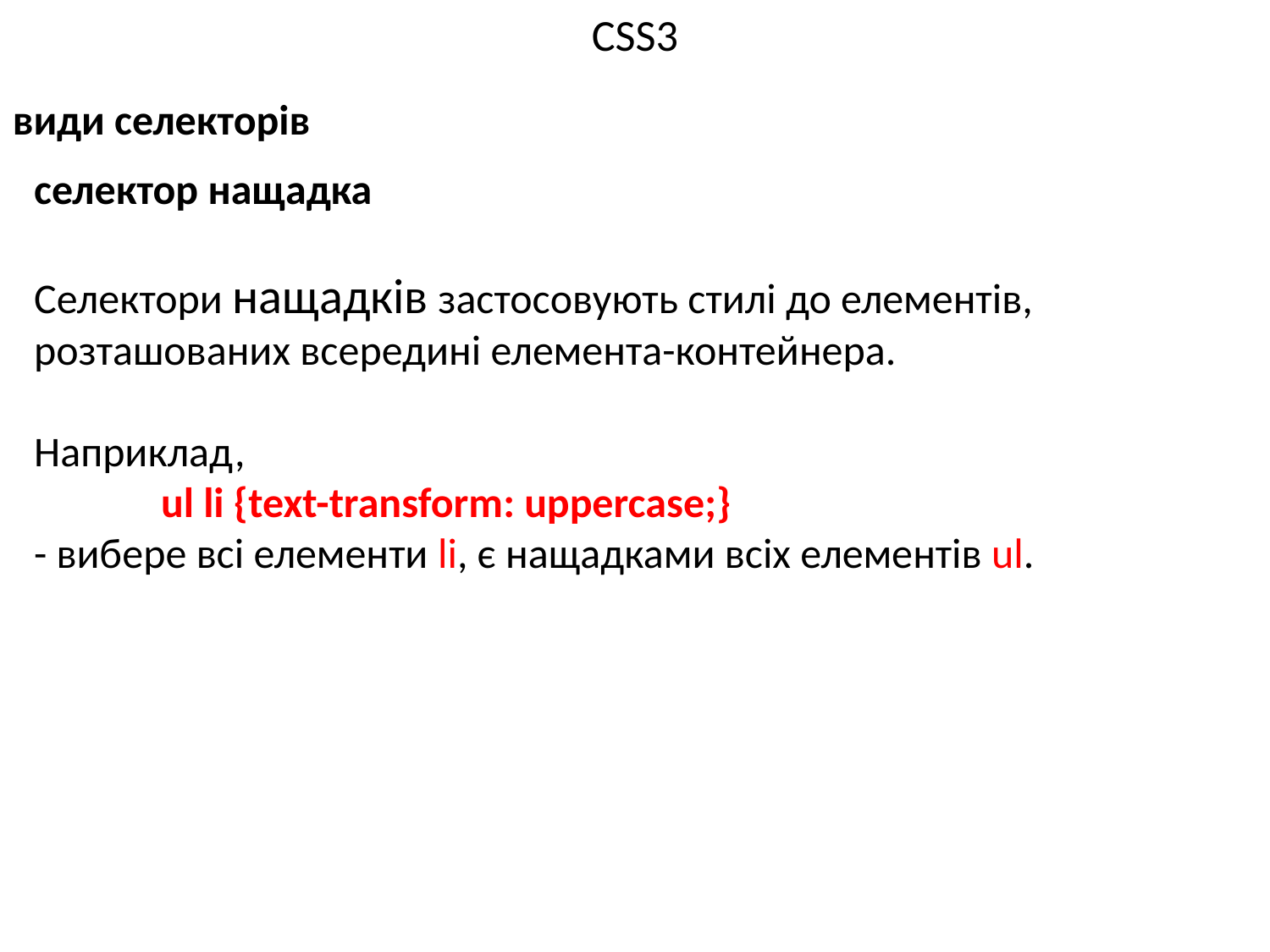

# CSS3
види селекторів
селектор нащадка
Селектори нащадків застосовують стилі до елементів, розташованих всередині елемента-контейнера.

Наприклад,
	ul li {text-transform: uppercase;}
- вибере всі елементи li, є нащадками всіх елементів ul.